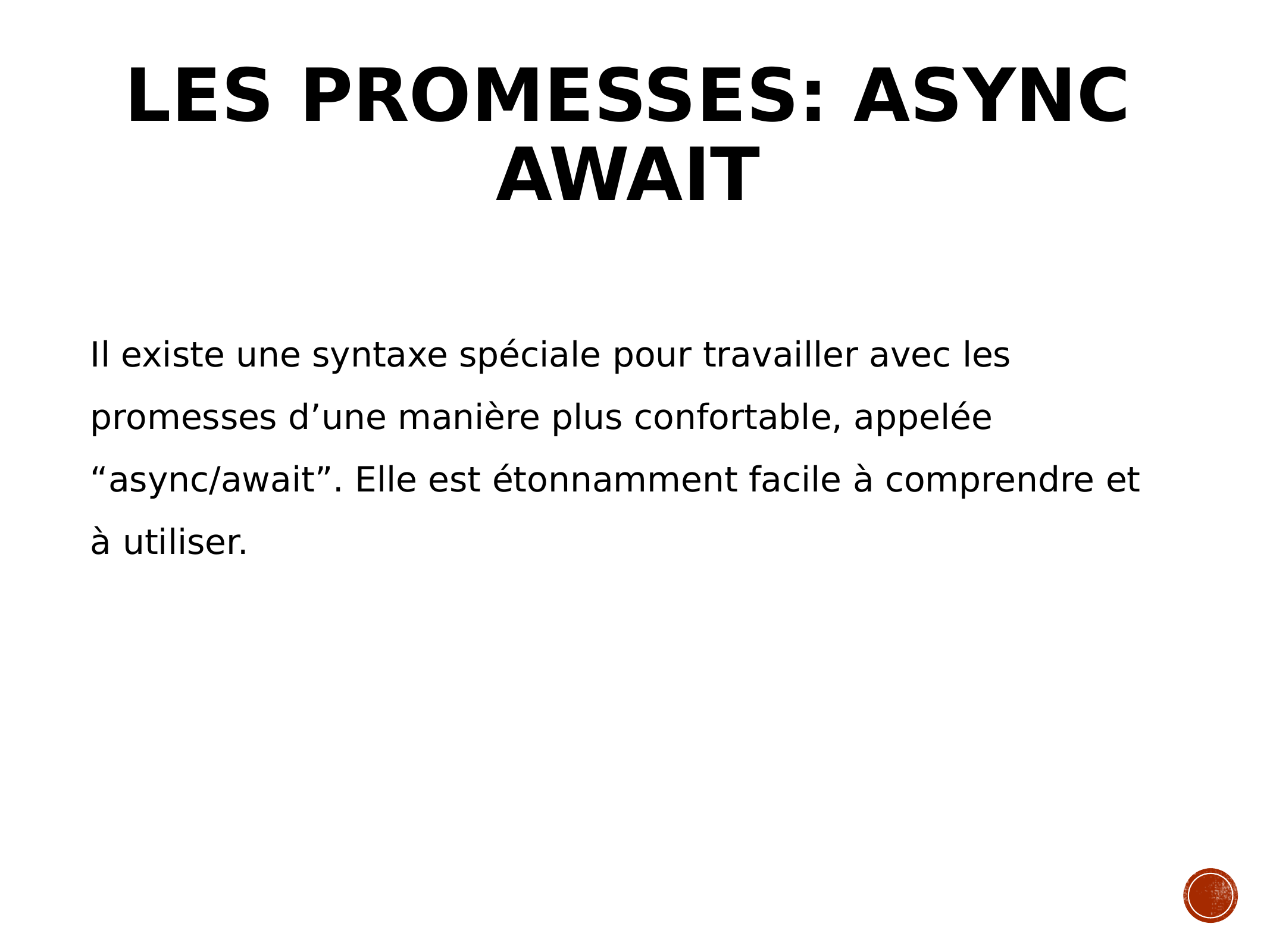

# Les promesses: async await
Il existe une syntaxe spéciale pour travailler avec les promesses d’une manière plus confortable, appelée “async/await”. Elle est étonnamment facile à comprendre et à utiliser.

11